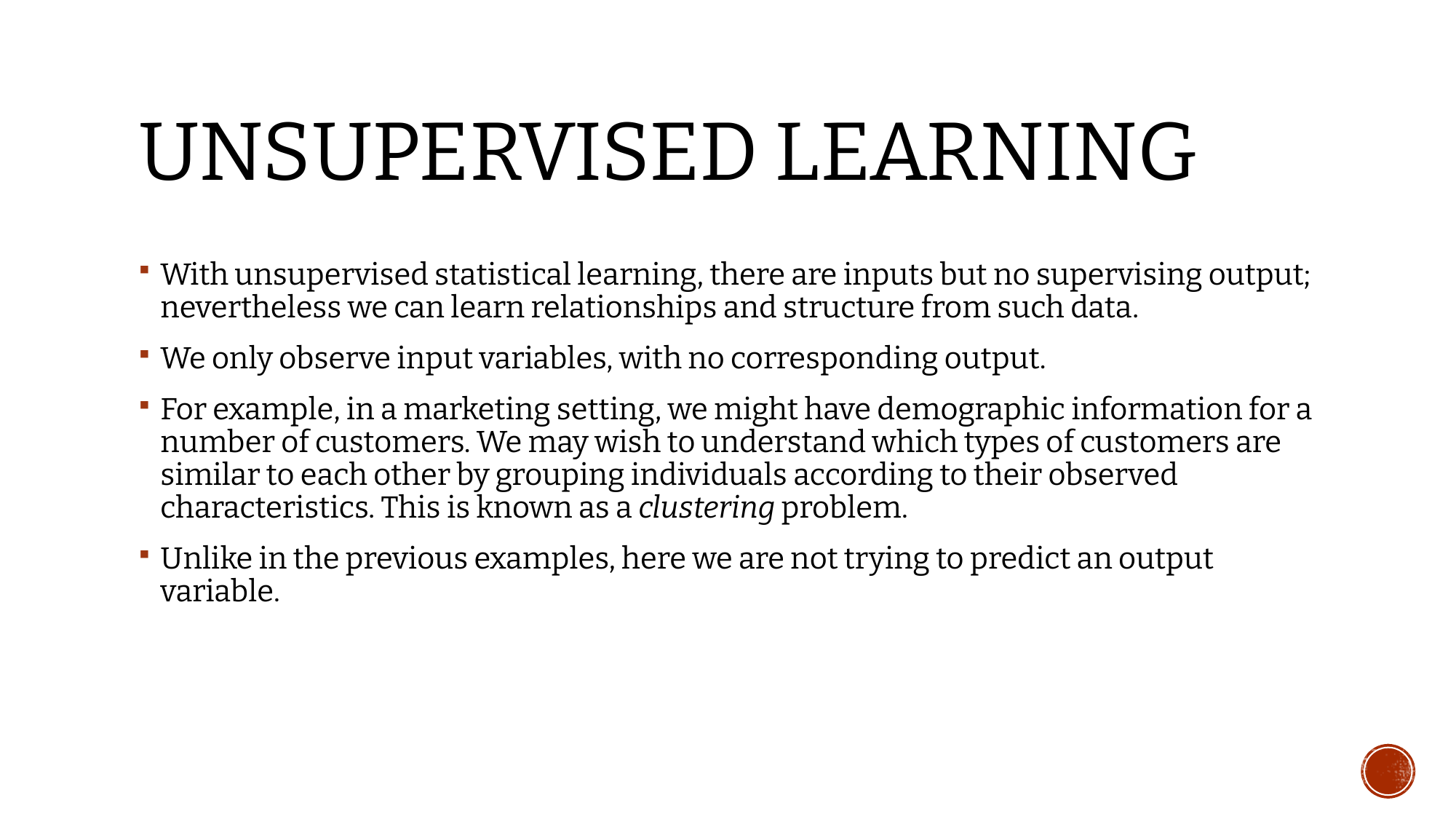

# Unsupervised Learning
With unsupervised statistical learning, there are inputs but no supervising output; nevertheless we can learn relationships and structure from such data.
We only observe input variables, with no corresponding output.
For example, in a marketing setting, we might have demographic information for a number of customers. We may wish to understand which types of customers are similar to each other by grouping individuals according to their observed characteristics. This is known as a clustering problem.
Unlike in the previous examples, here we are not trying to predict an output variable.